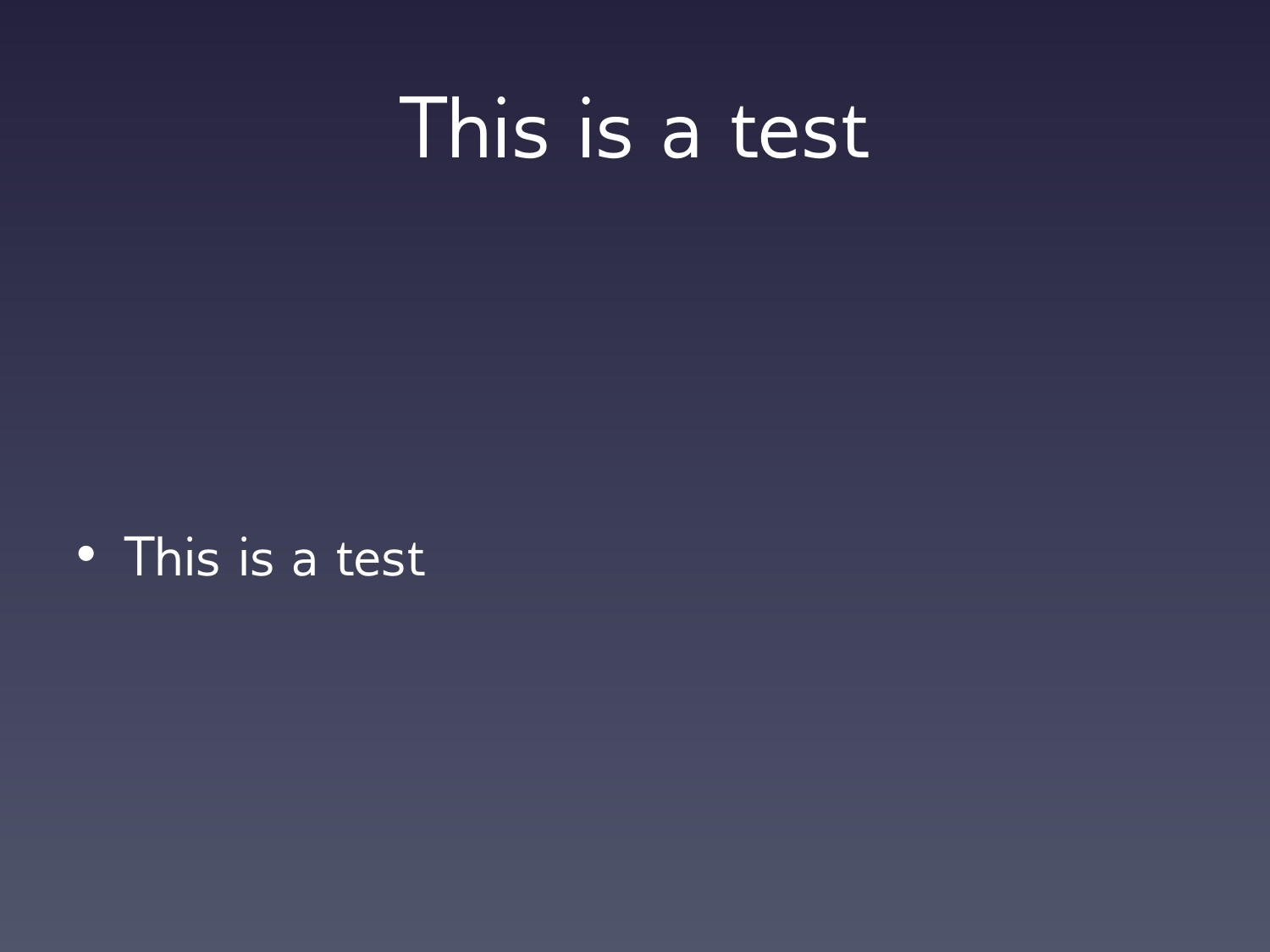

# This is a test
This is a test